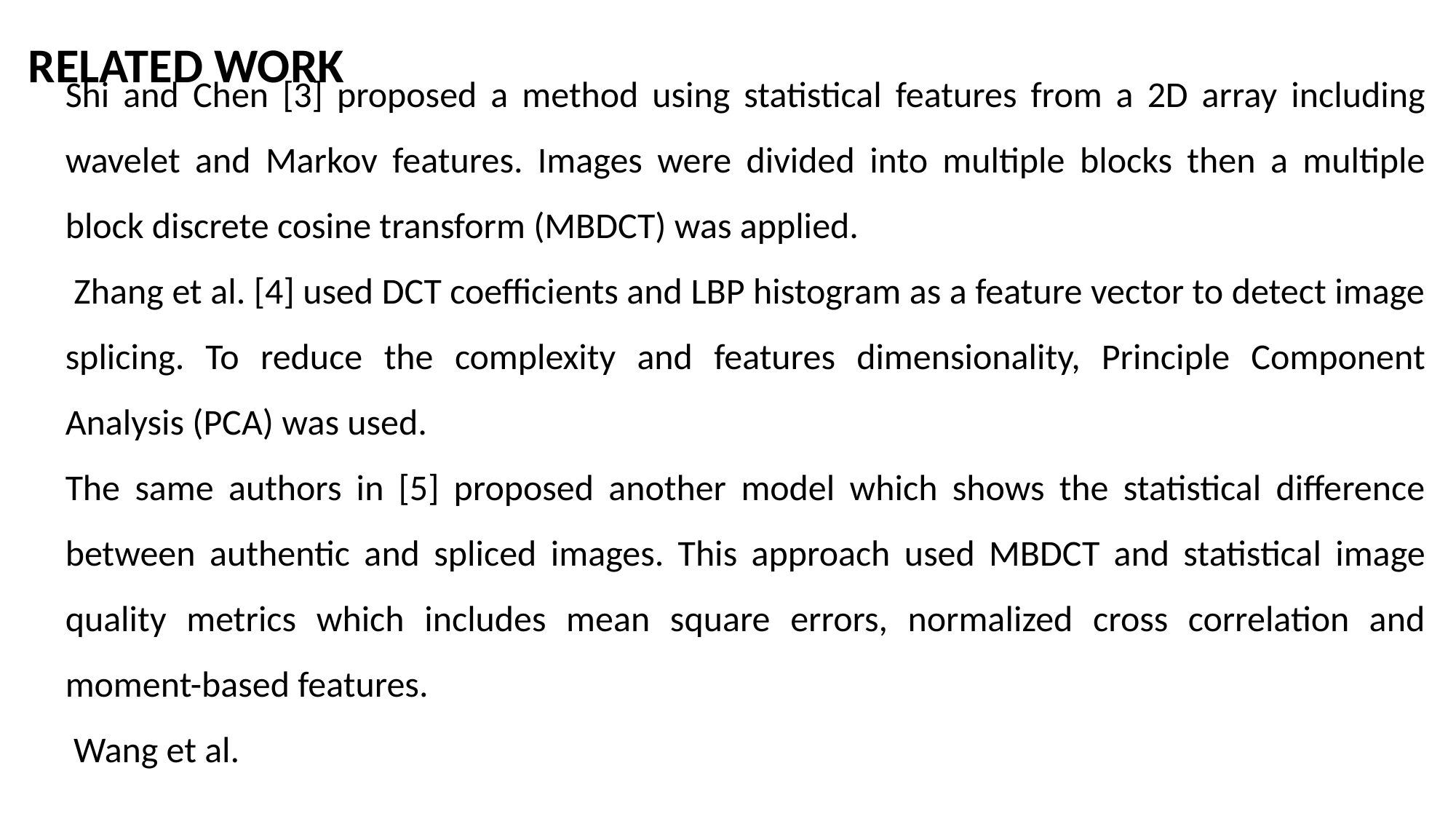

RELATED WORK

Shi and Chen [3] proposed a method using statistical features from a 2D array including wavelet and Markov features. Images were divided into multiple blocks then a multiple block discrete cosine transform (MBDCT) was applied.
 Zhang et al. [4] used DCT coefficients and LBP histogram as a feature vector to detect image splicing. To reduce the complexity and features dimensionality, Principle Component Analysis (PCA) was used.
The same authors in [5] proposed another model which shows the statistical difference between authentic and spliced images. This approach used MBDCT and statistical image quality metrics which includes mean square errors, normalized cross correlation and moment-based features.
 Wang et al.